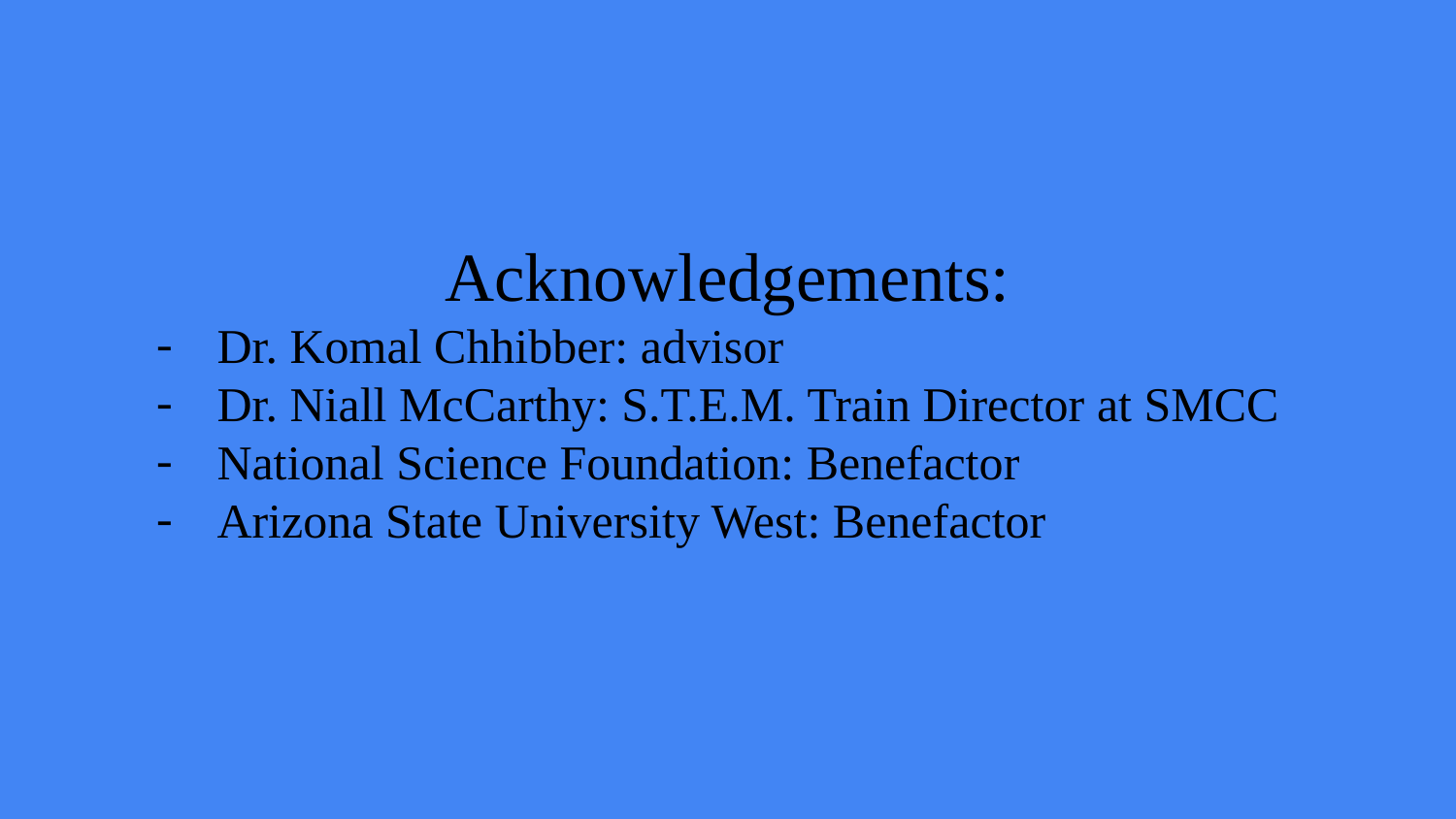

Acknowledgements:
Dr. Komal Chhibber: advisor
Dr. Niall McCarthy: S.T.E.M. Train Director at SMCC
National Science Foundation: Benefactor
Arizona State University West: Benefactor